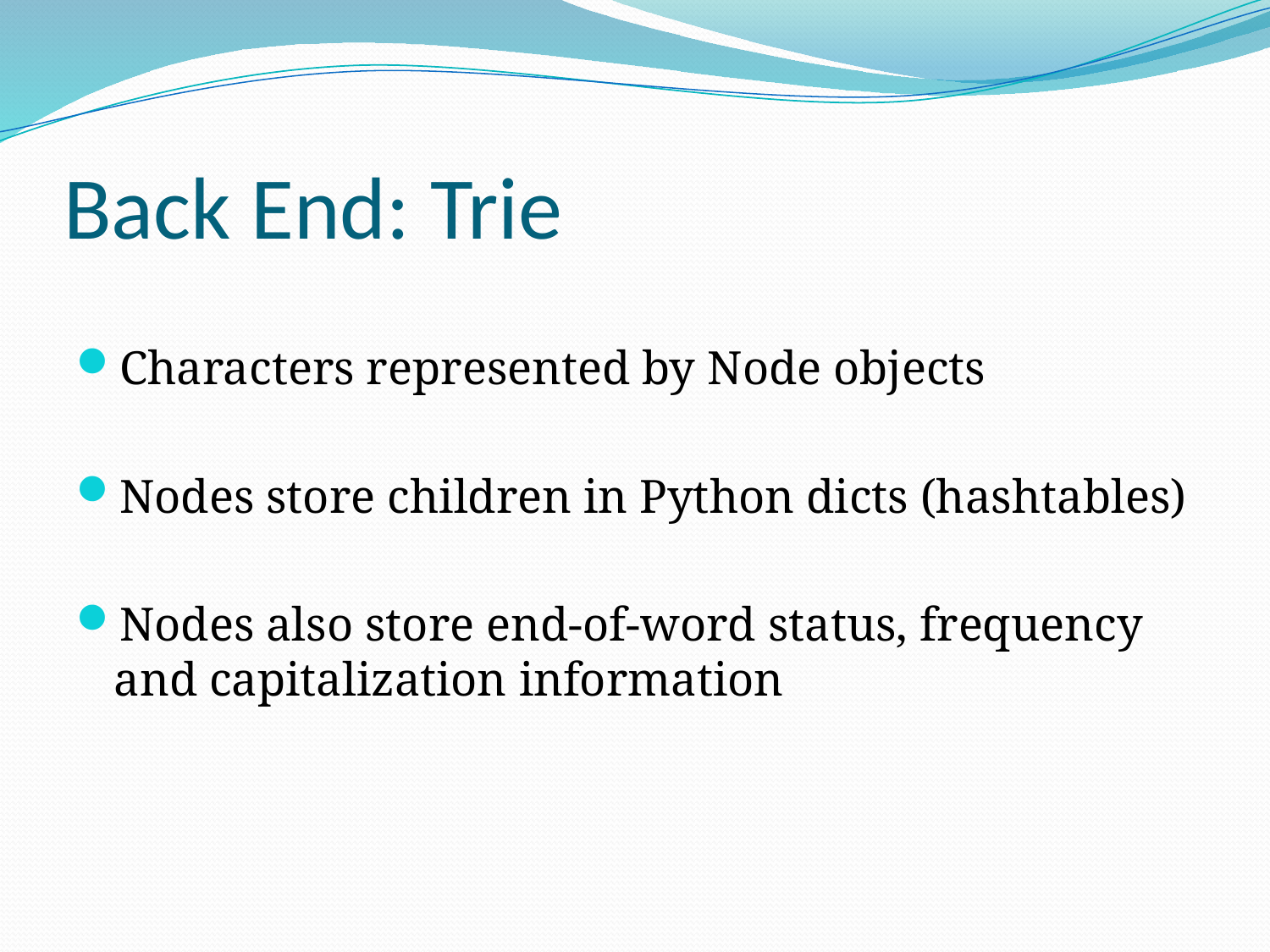

# Back End: Trie

Characters represented by Node objects

Nodes store children in Python dicts (hashtables)

Nodes also store end-of-word status, frequency and capitalization information